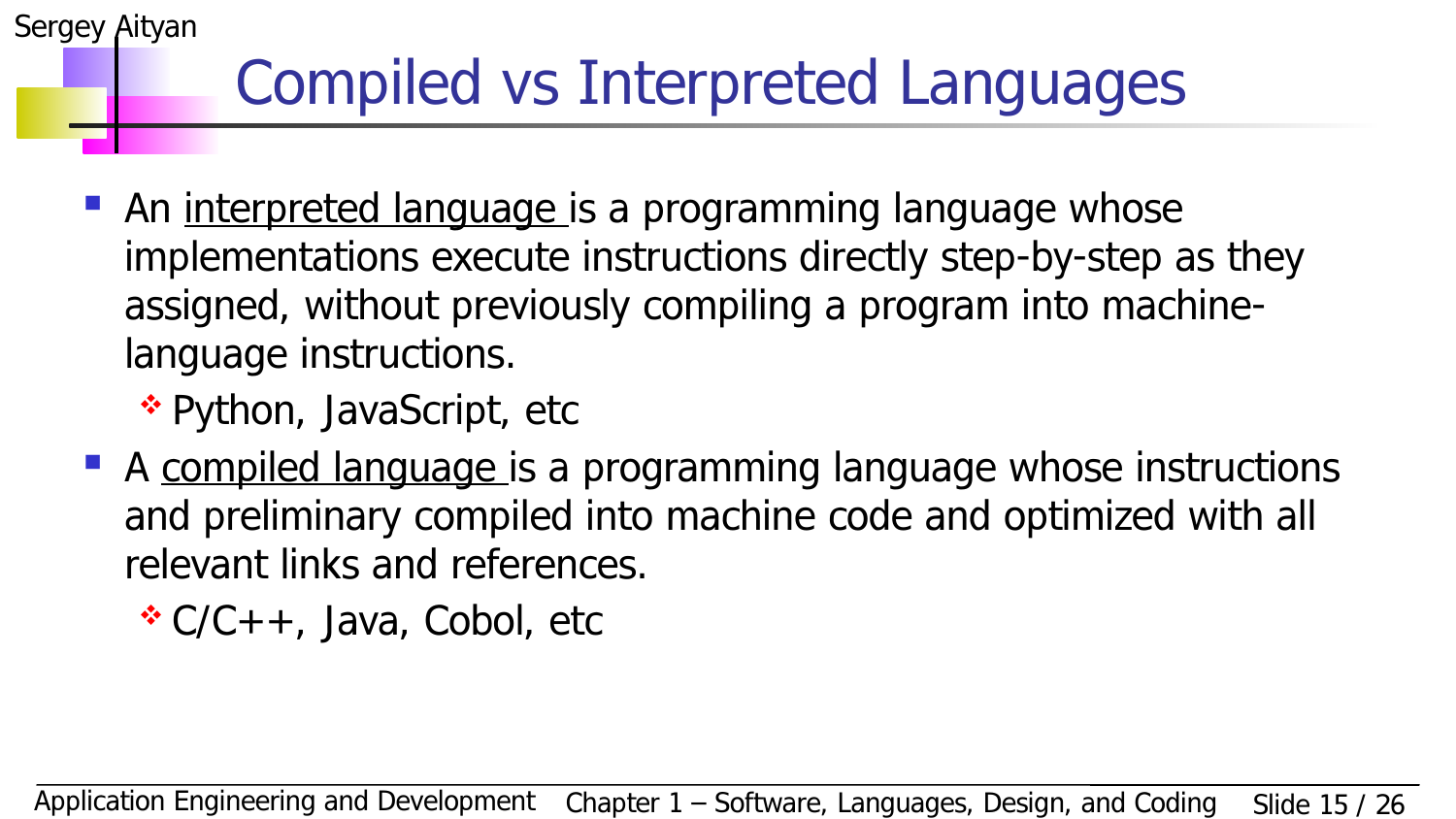

# Compiled vs Interpreted Languages
An interpreted language is a programming language whose implementations execute instructions directly step-by-step as they assigned, without previously compiling a program into machine-language instructions.
Python, JavaScript, etc
A compiled language is a programming language whose instructions and preliminary compiled into machine code and optimized with all relevant links and references.
C/C++, Java, Cobol, etc